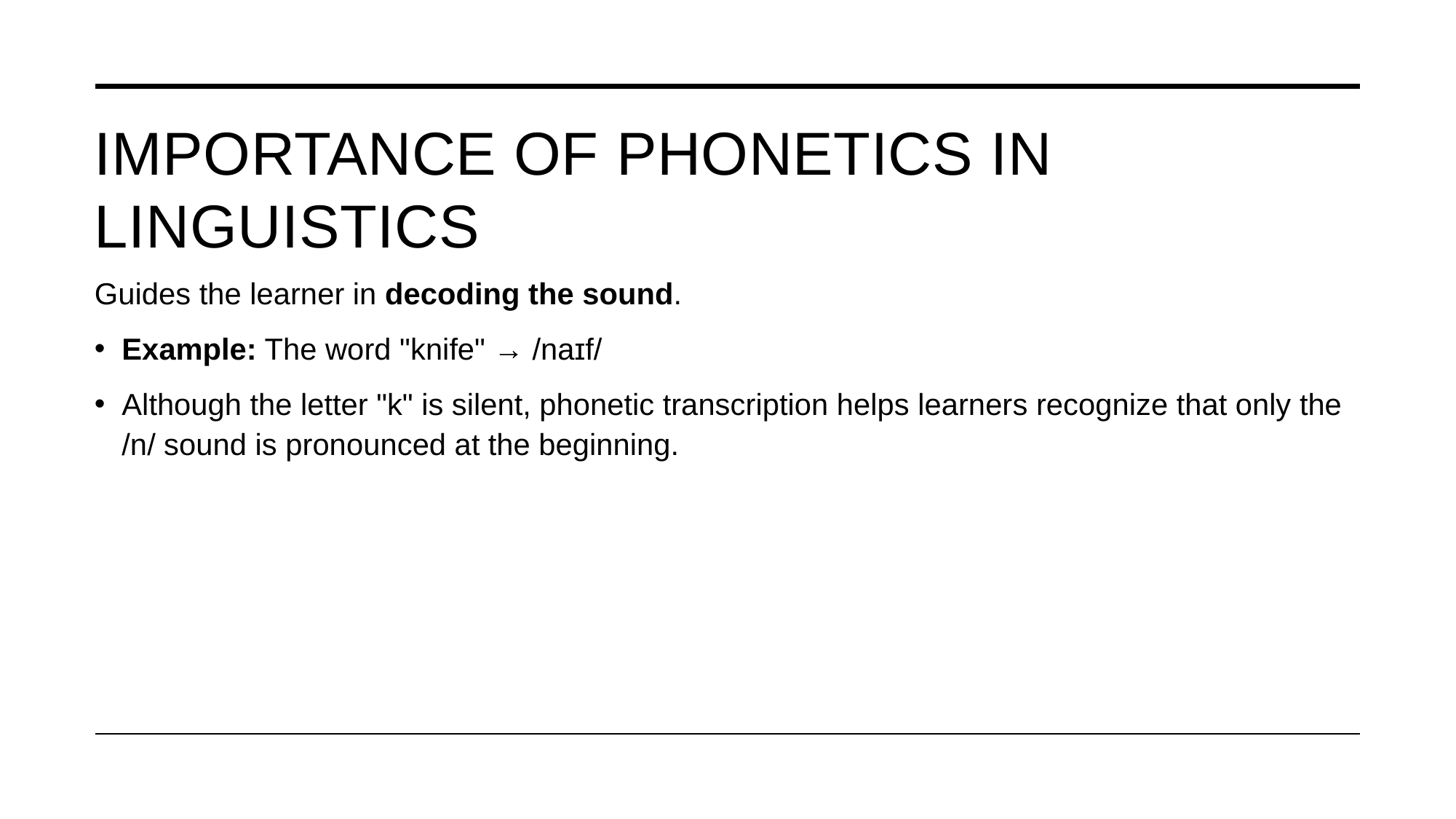

# Importance of phonetics in linguistics
Guides the learner in decoding the sound.
Example: The word "knife" → /naɪf/
Although the letter "k" is silent, phonetic transcription helps learners recognize that only the /n/ sound is pronounced at the beginning.